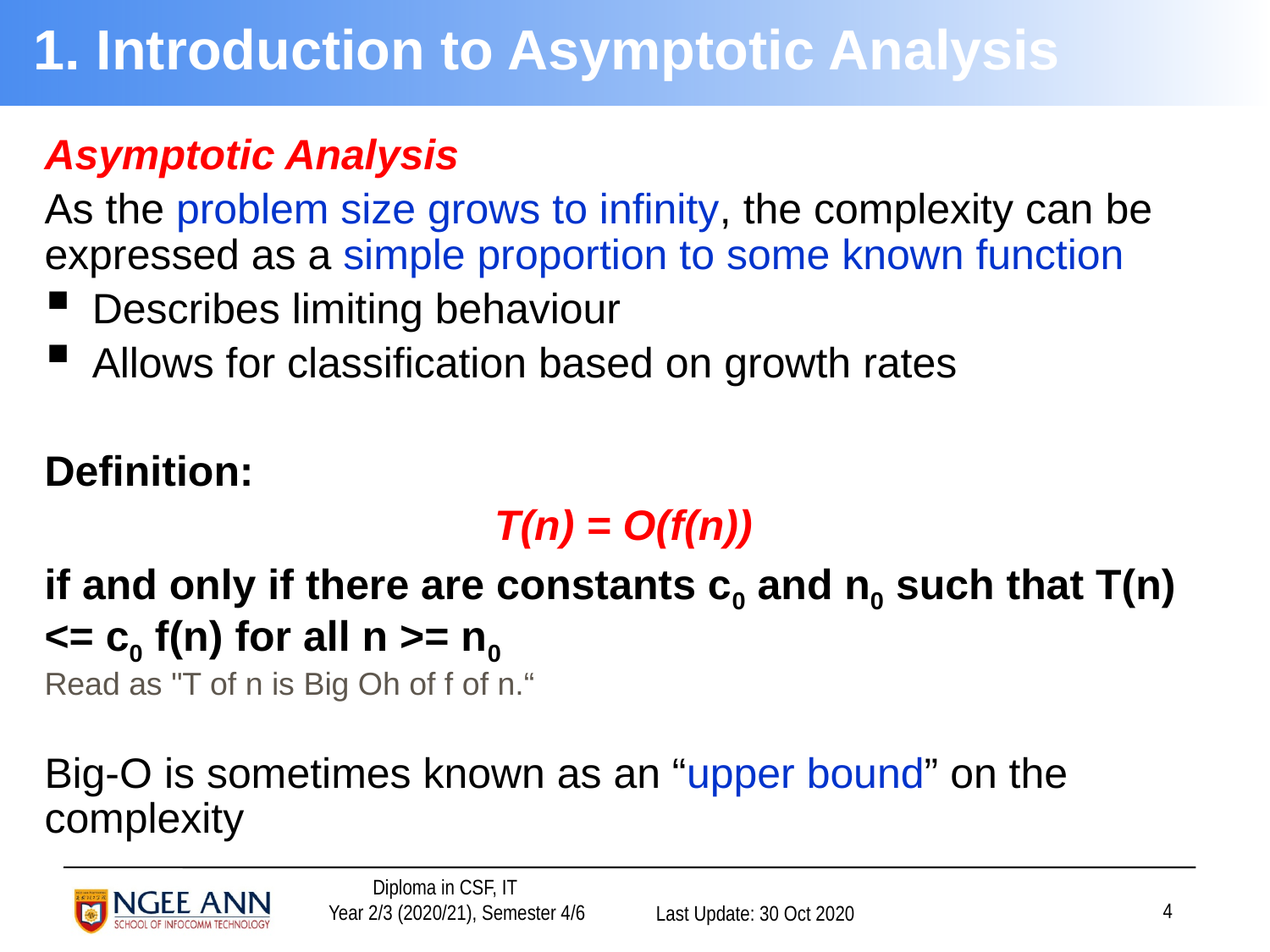

# 1. Introduction to Asymptotic Analysis
Asymptotic Analysis
As the problem size grows to infinity, the complexity can be expressed as a simple proportion to some known function
Describes limiting behaviour
Allows for classification based on growth rates

Definition:
T(n) = O(f(n))
if and only if there are constants c0 and n0 such that T(n) <= c0 f(n) for all n >= n0
Read as "T of n is Big Oh of f of n.“

Big-O is sometimes known as an “upper bound” on the complexity